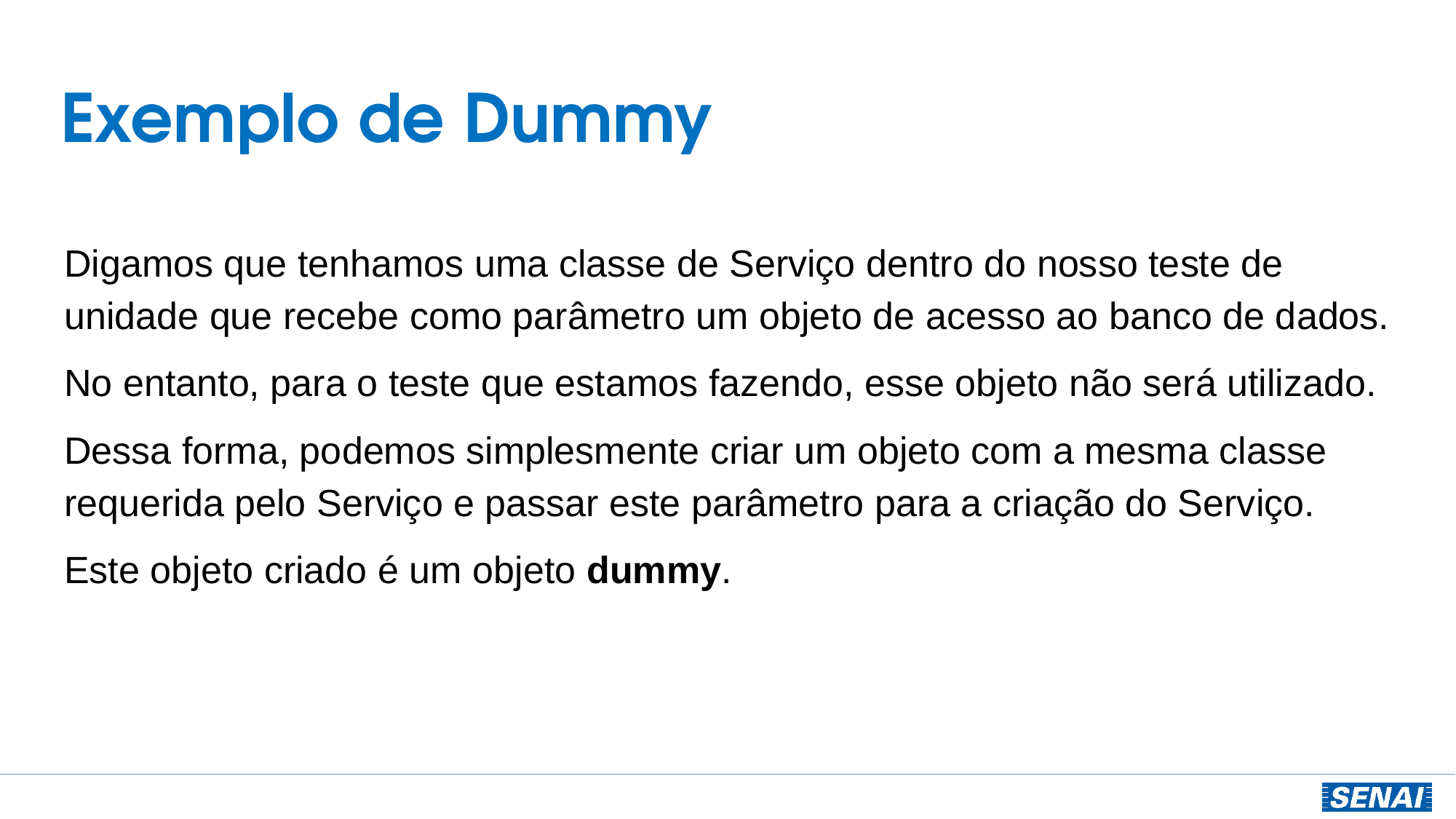

# Exemplo de Dummy
Digamos que tenhamos uma classe de Serviço dentro do nosso teste de unidade que recebe como parâmetro um objeto de acesso ao banco de dados.
No entanto, para o teste que estamos fazendo, esse objeto não será utilizado.
Dessa forma, podemos simplesmente criar um objeto com a mesma classe requerida pelo Serviço e passar este parâmetro para a criação do Serviço.
Este objeto criado é um objeto dummy.